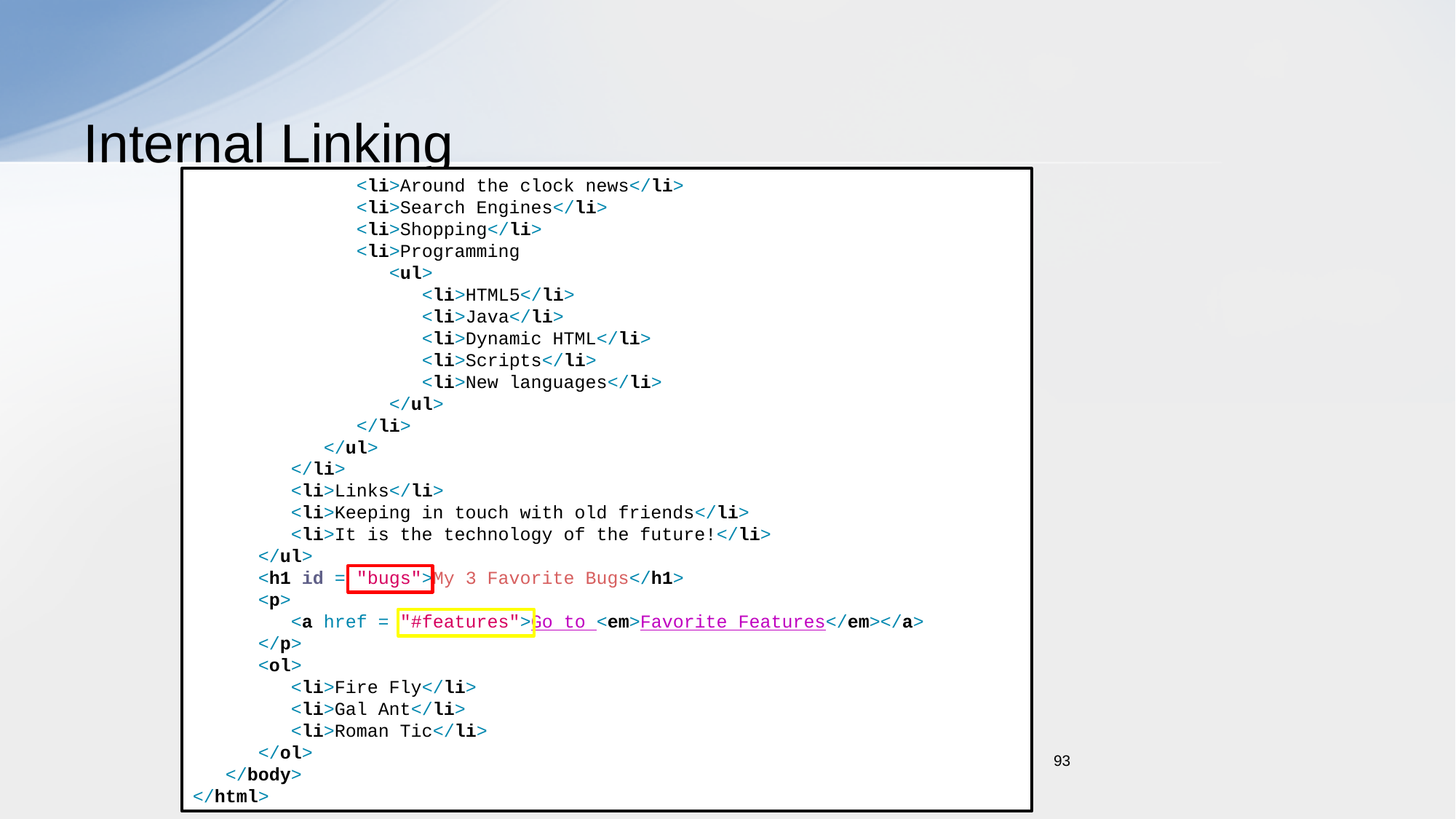

# Internal Linking
               <li>Around the clock news</li>
               <li>Search Engines</li>
               <li>Shopping</li>
               <li>Programming
                  <ul>
                     <li>HTML5</li>
                     <li>Java</li>
                     <li>Dynamic HTML</li>
                     <li>Scripts</li>
                     <li>New languages</li>
                  </ul>
               </li>
            </ul>
         </li>
         <li>Links</li>
         <li>Keeping in touch with old friends</li>
         <li>It is the technology of the future!</li>
      </ul>
      <h1 id = "bugs">My 3 Favorite Bugs</h1>
      <p>
         <a href = "#features">Go to <em>Favorite Features</em></a>
      </p>
      <ol>
         <li>Fire Fly</li>
         <li>Gal Ant</li>
         <li>Roman Tic</li>
      </ol>
   </body>
</html>

93